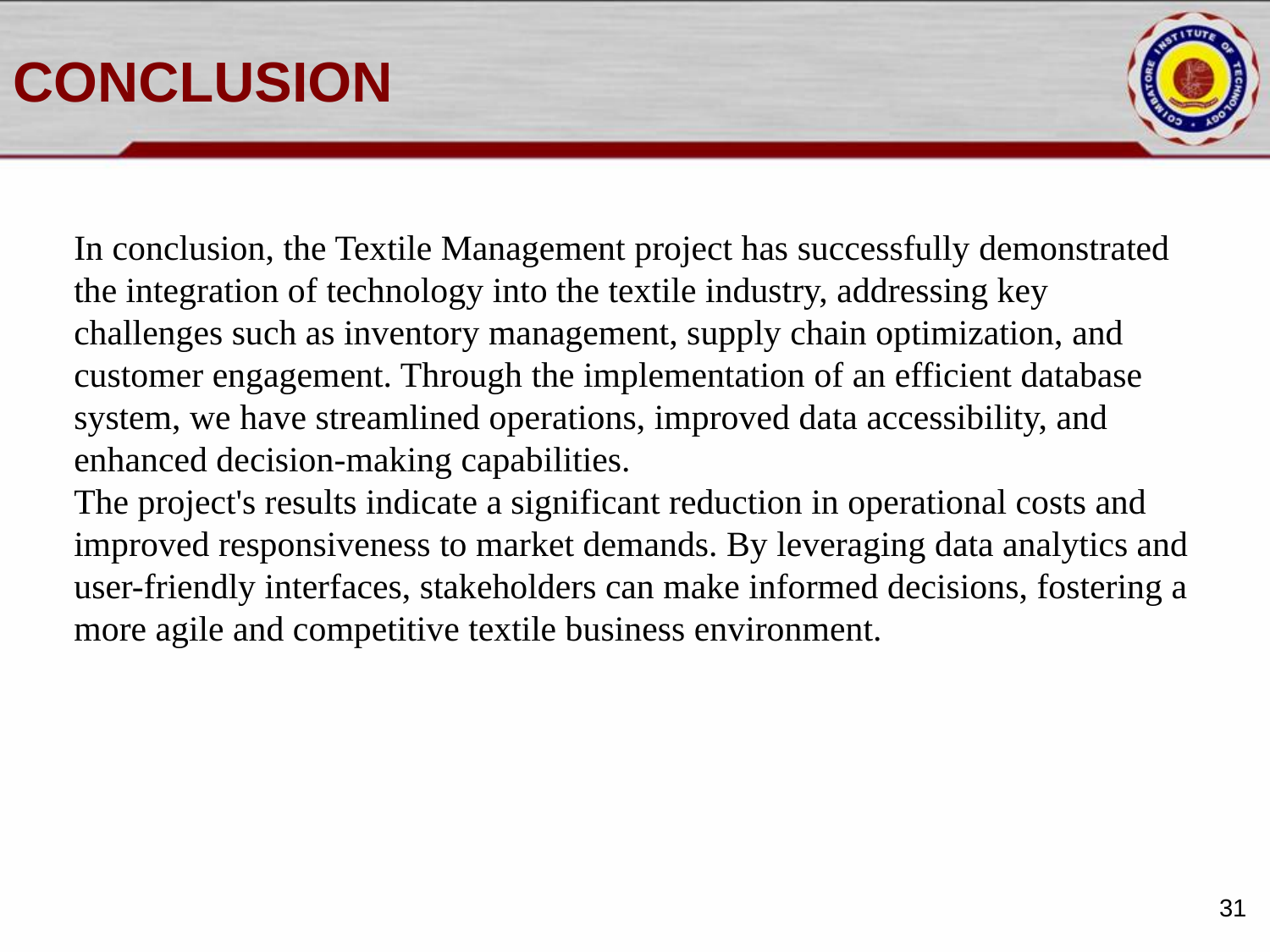

# CONCLUSION
In conclusion, the Textile Management project has successfully demonstrated the integration of technology into the textile industry, addressing key challenges such as inventory management, supply chain optimization, and customer engagement. Through the implementation of an efficient database system, we have streamlined operations, improved data accessibility, and enhanced decision-making capabilities.
The project's results indicate a significant reduction in operational costs and improved responsiveness to market demands. By leveraging data analytics and user-friendly interfaces, stakeholders can make informed decisions, fostering a more agile and competitive textile business environment.

31